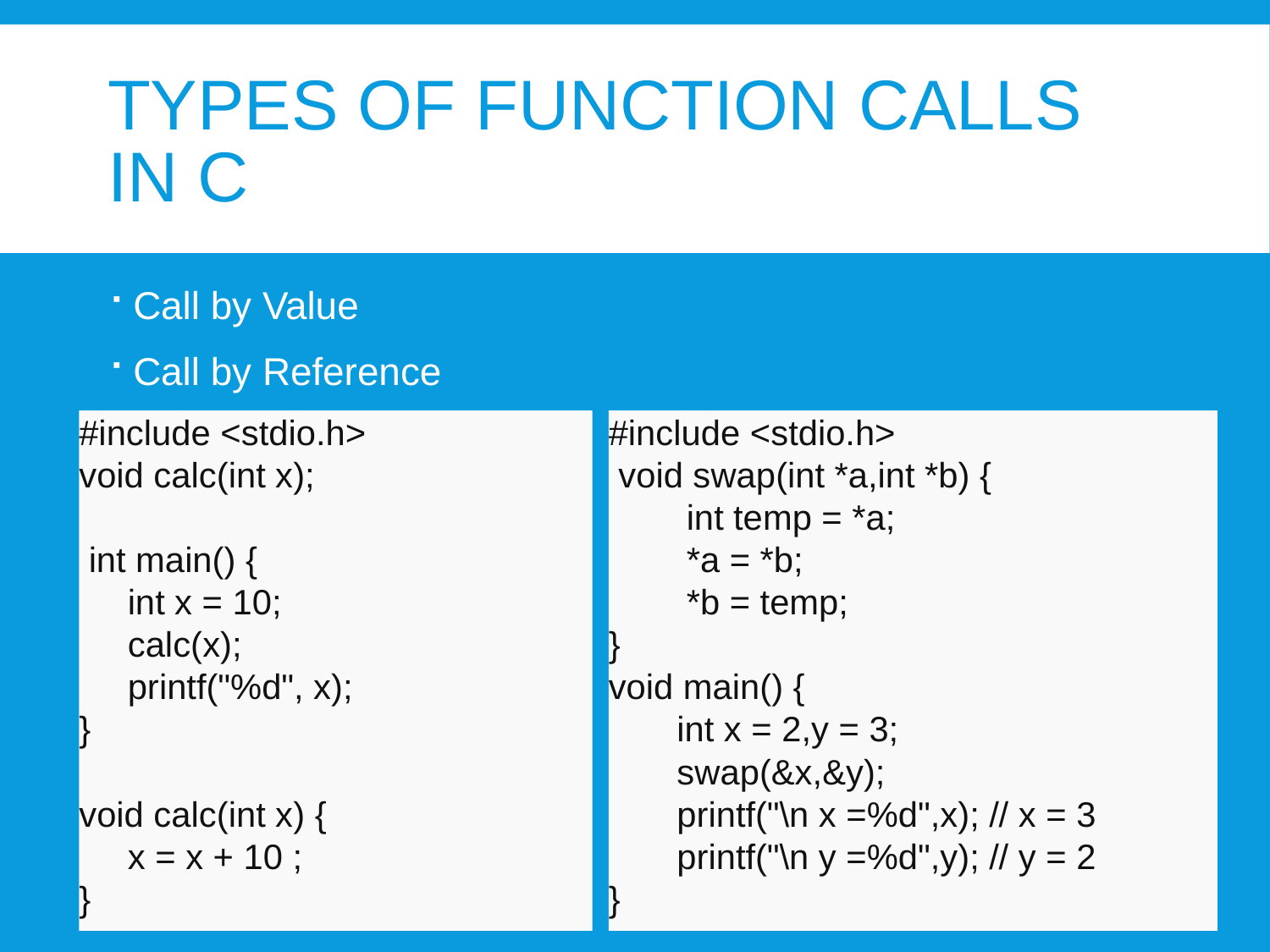

# Types of Function calls in C
Call by Value
Call by Reference
#include <stdio.h>
 void swap(int *a,int *b) {
        int temp = *a;
        *a = *b;
        *b = temp;
}
void main() {
       int x = 2,y = 3;
       swap(&x,&y);
       printf("\n x =%d",x); // x = 3
       printf("\n y =%d",y); // y = 2
}
#include <stdio.h>
void calc(int x);

 int main() {
     int x = 10;
     calc(x);
     printf("%d", x);
}

void calc(int x) {
     x = x + 10 ;
}